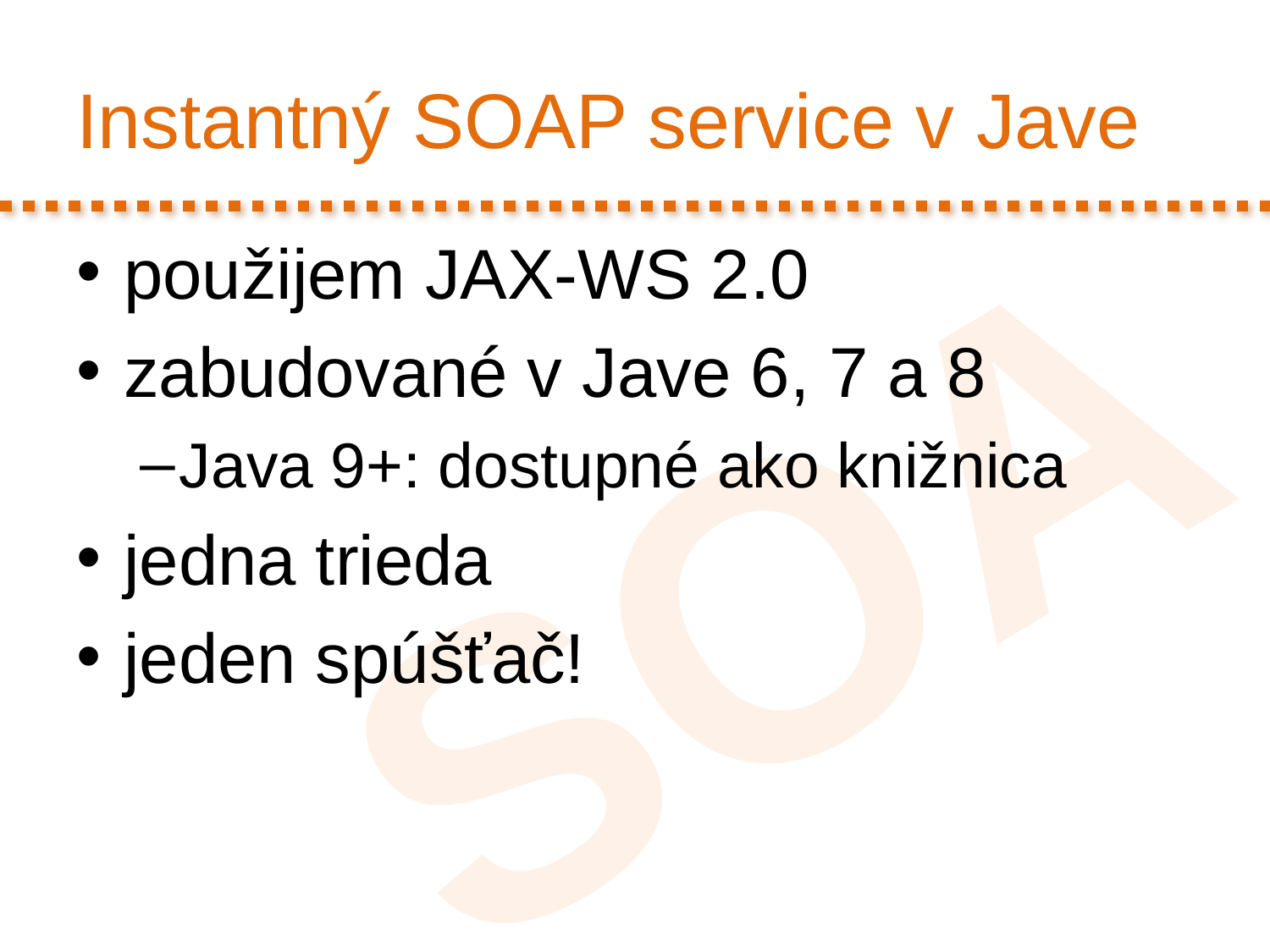

# Instantný SOAP service v Jave
použijem JAX-WS 2.0
zabudované v Jave 6, 7 a 8
Java 9+: dostupné ako knižnica
jedna trieda
jeden spúšťač!